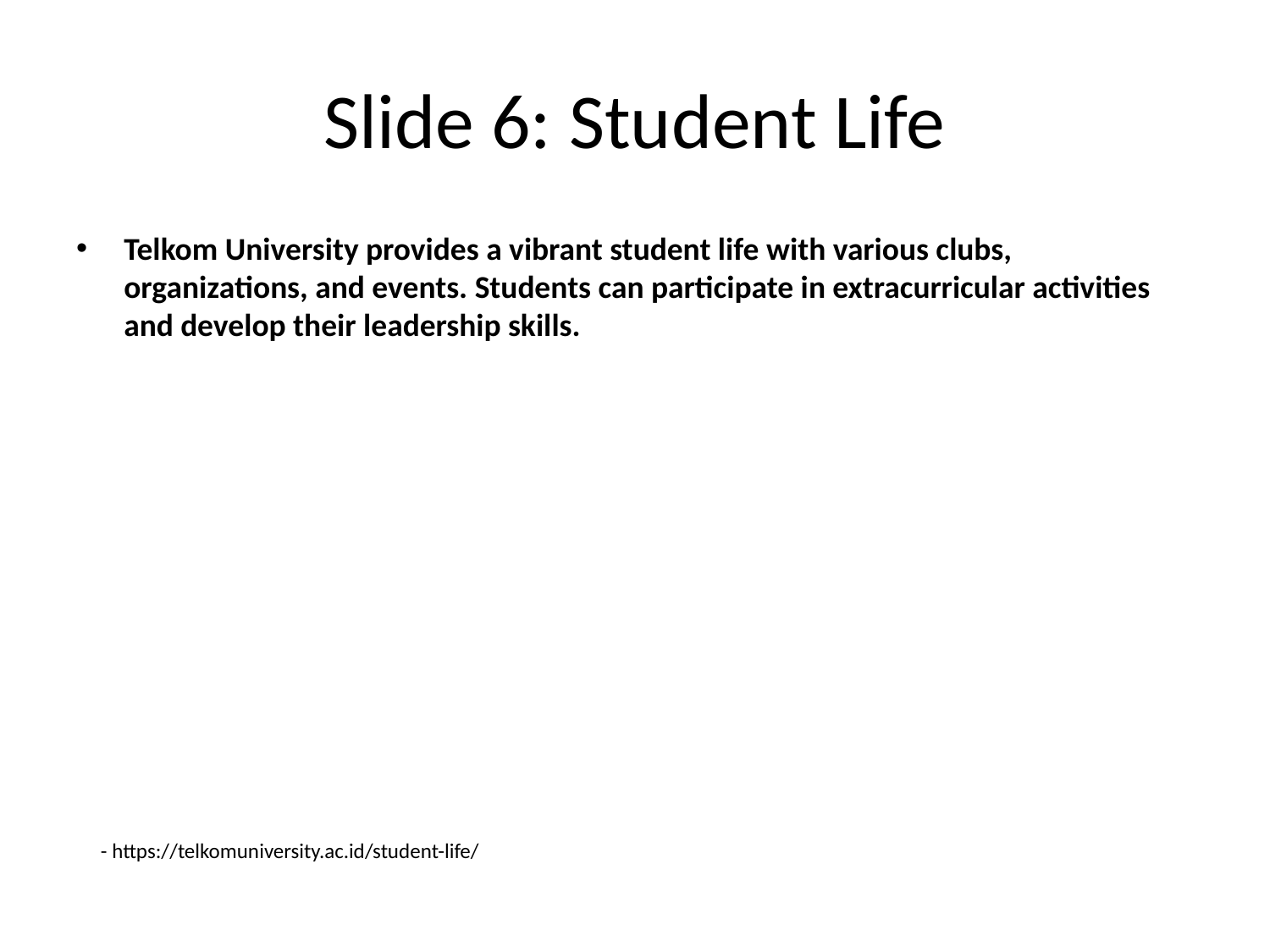

# Slide 6: Student Life
Telkom University provides a vibrant student life with various clubs, organizations, and events. Students can participate in extracurricular activities and develop their leadership skills.

- https://telkomuniversity.ac.id/student-life/